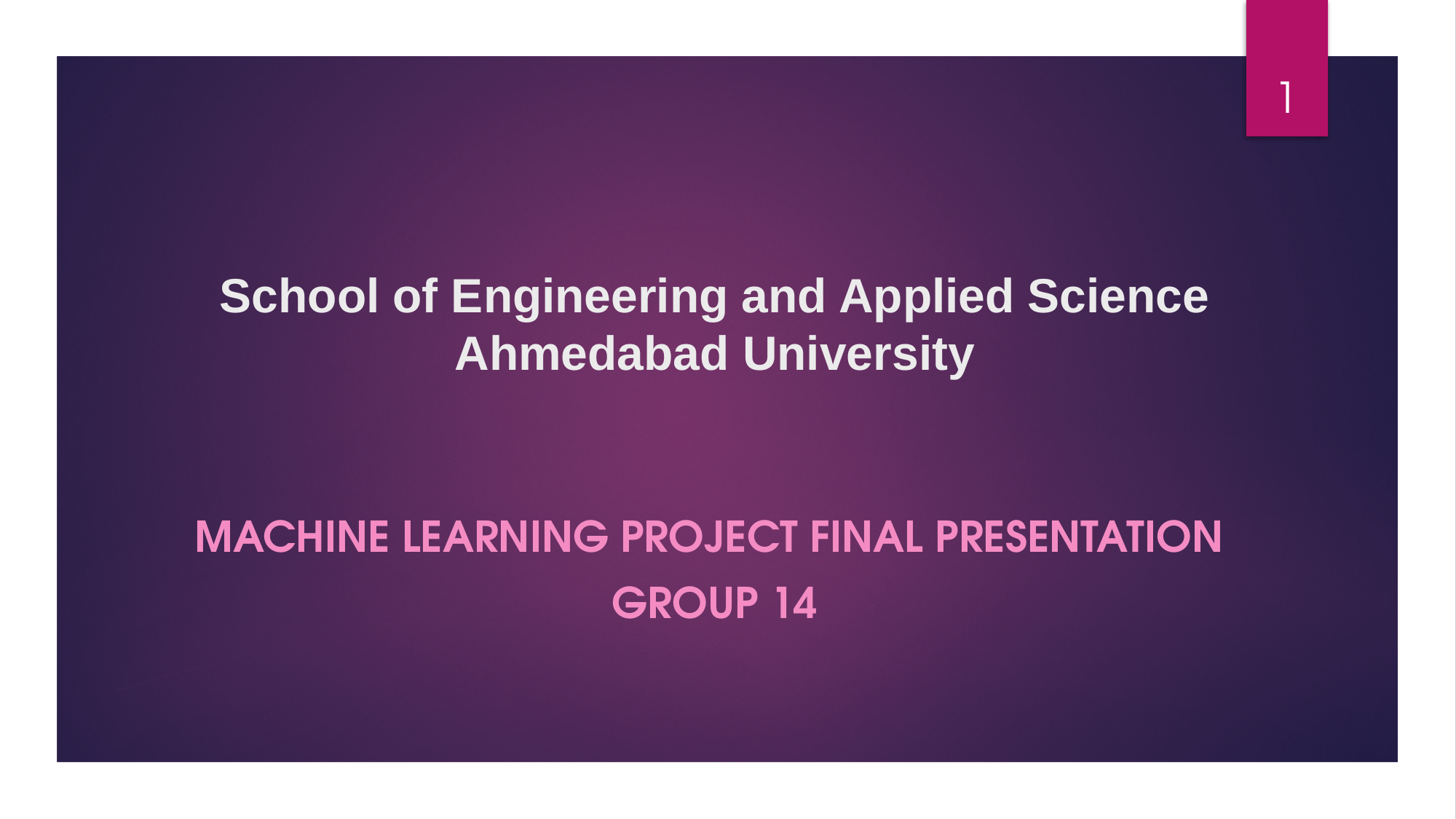

1
# School of Engineering and Applied Science Ahmedabad University
Machine Learning project Final presentation
Group 14